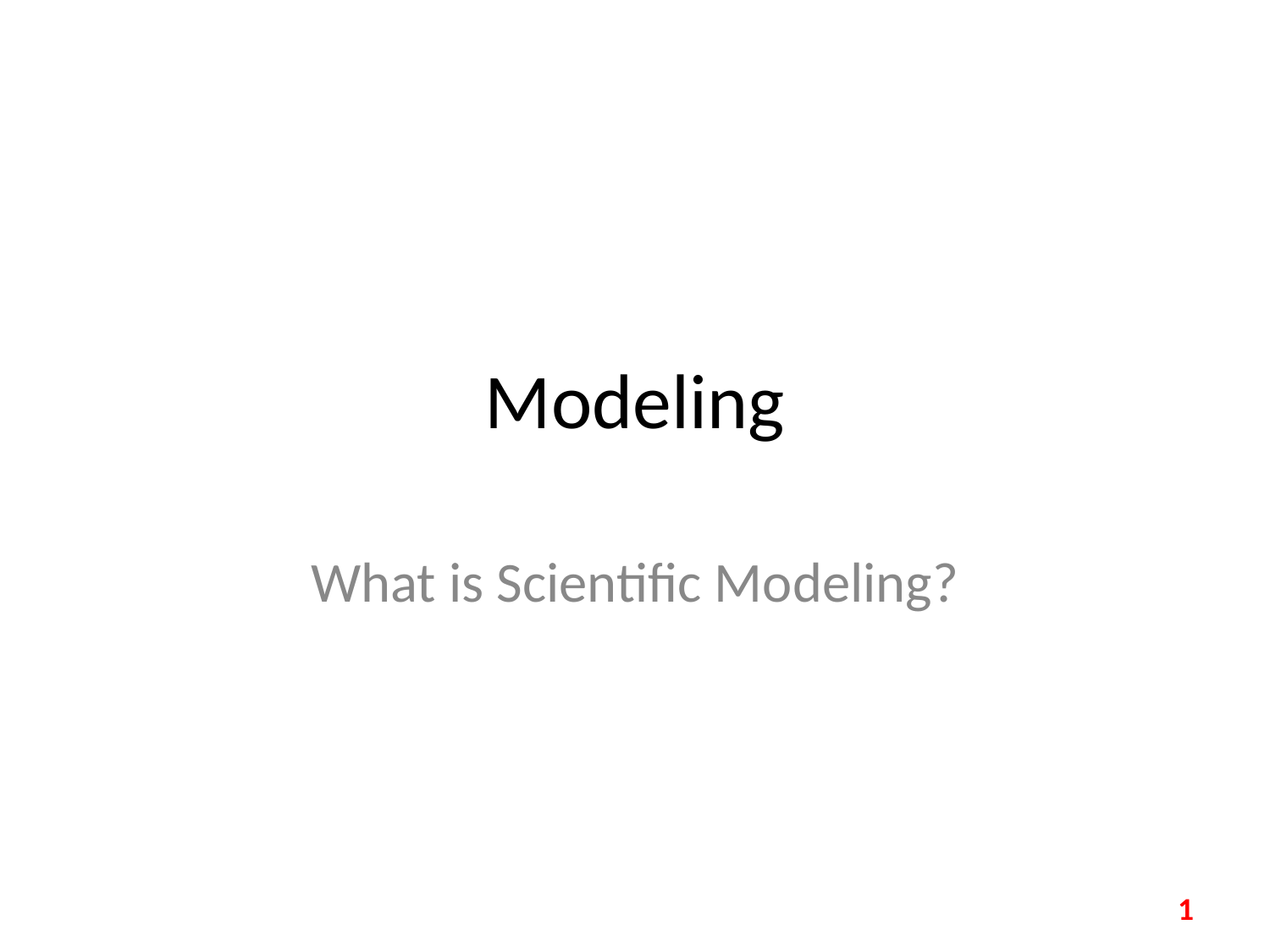

# Modeling
What is Scientific Modeling?
1